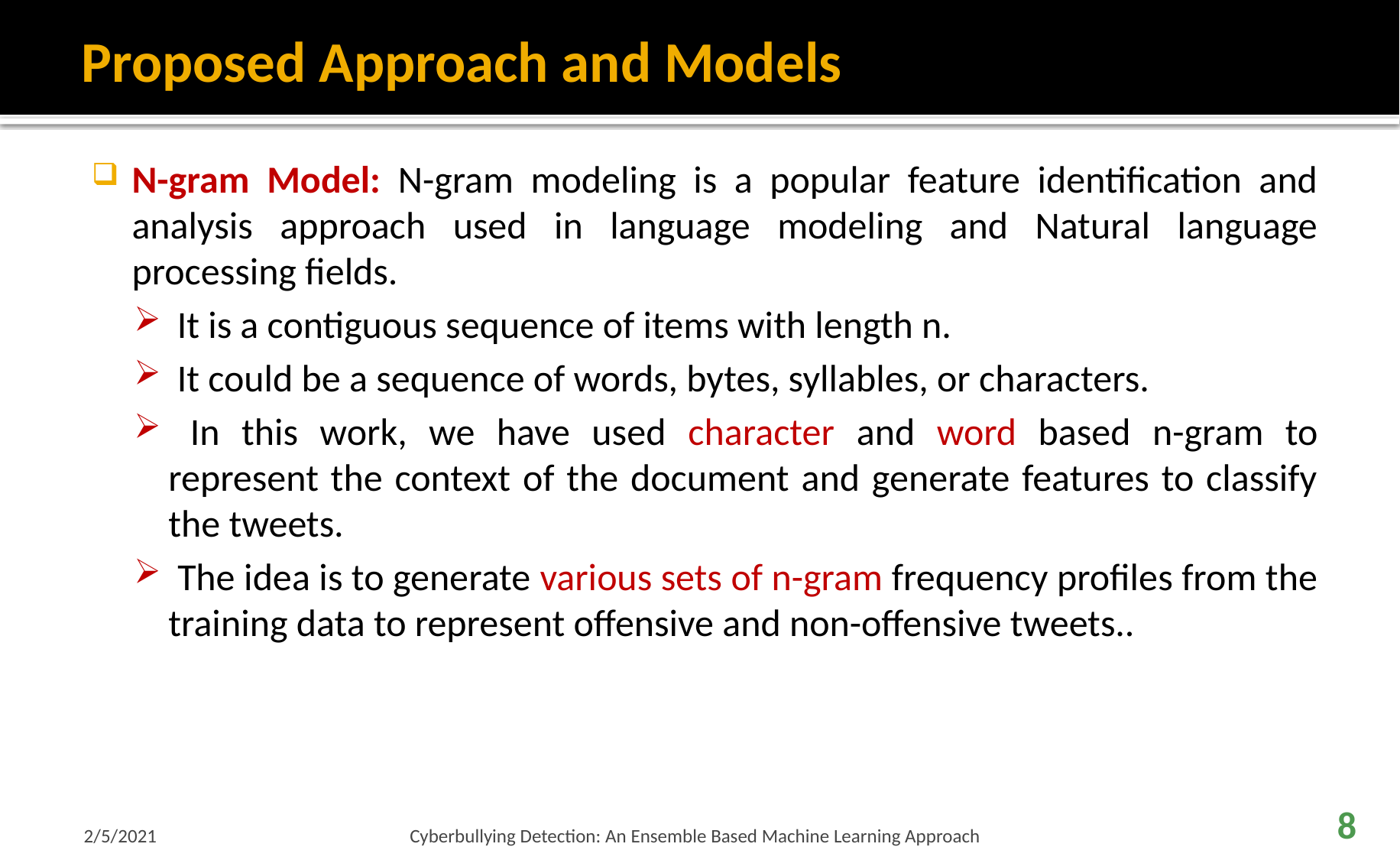

# Proposed Approach and Models
N-gram Model: N-gram modeling is a popular feature identification and analysis approach used in language modeling and Natural language processing fields.
 It is a contiguous sequence of items with length n.
 It could be a sequence of words, bytes, syllables, or characters.
 In this work, we have used character and word based n-gram to represent the context of the document and generate features to classify the tweets.
 The idea is to generate various sets of n-gram frequency profiles from the training data to represent offensive and non-offensive tweets..

2/5/2021
Cyberbullying Detection: An Ensemble Based Machine Learning Approach
8